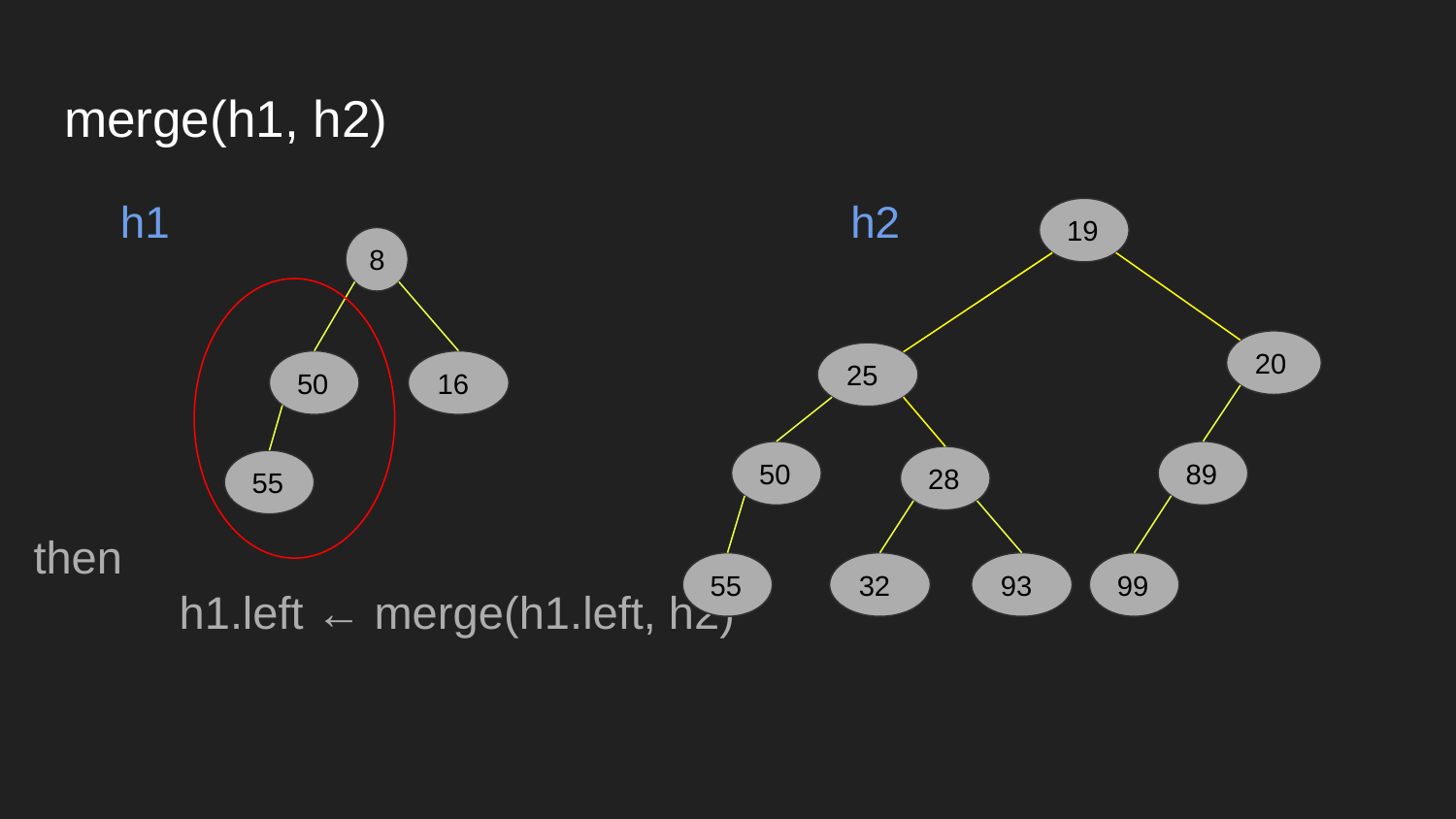

# merge(h1, h2)
h1
h2
19
8

20
25
50
16
50
89
28
55
then
	h1.left ← merge(h1.left, h2)
32
93
99
55